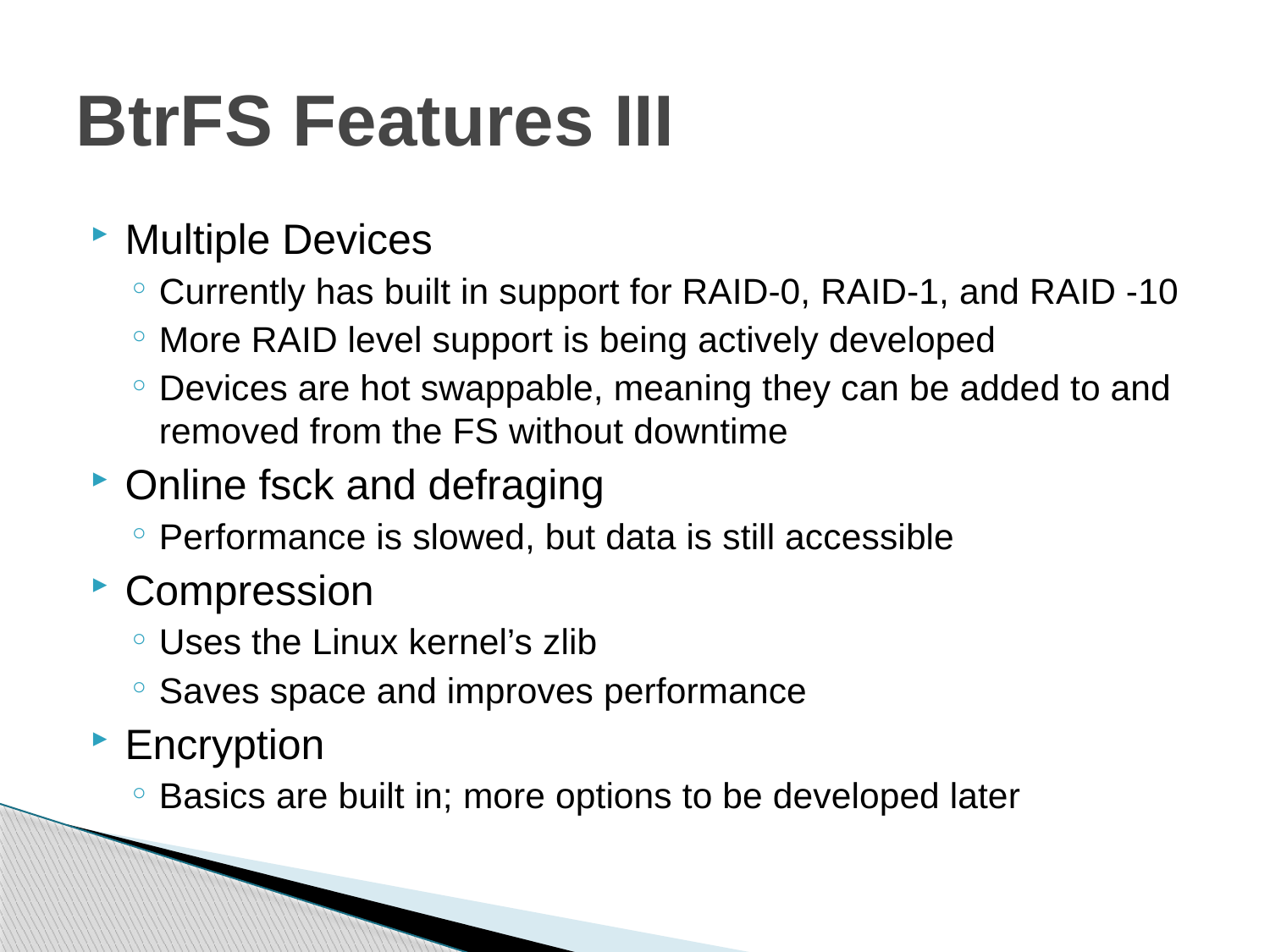

# BtrFS Features III
Multiple Devices
Currently has built in support for RAID-0, RAID-1, and RAID -10
More RAID level support is being actively developed
Devices are hot swappable, meaning they can be added to and removed from the FS without downtime
Online fsck and defraging
Performance is slowed, but data is still accessible
Compression
Uses the Linux kernel’s zlib
Saves space and improves performance
Encryption
Basics are built in; more options to be developed later